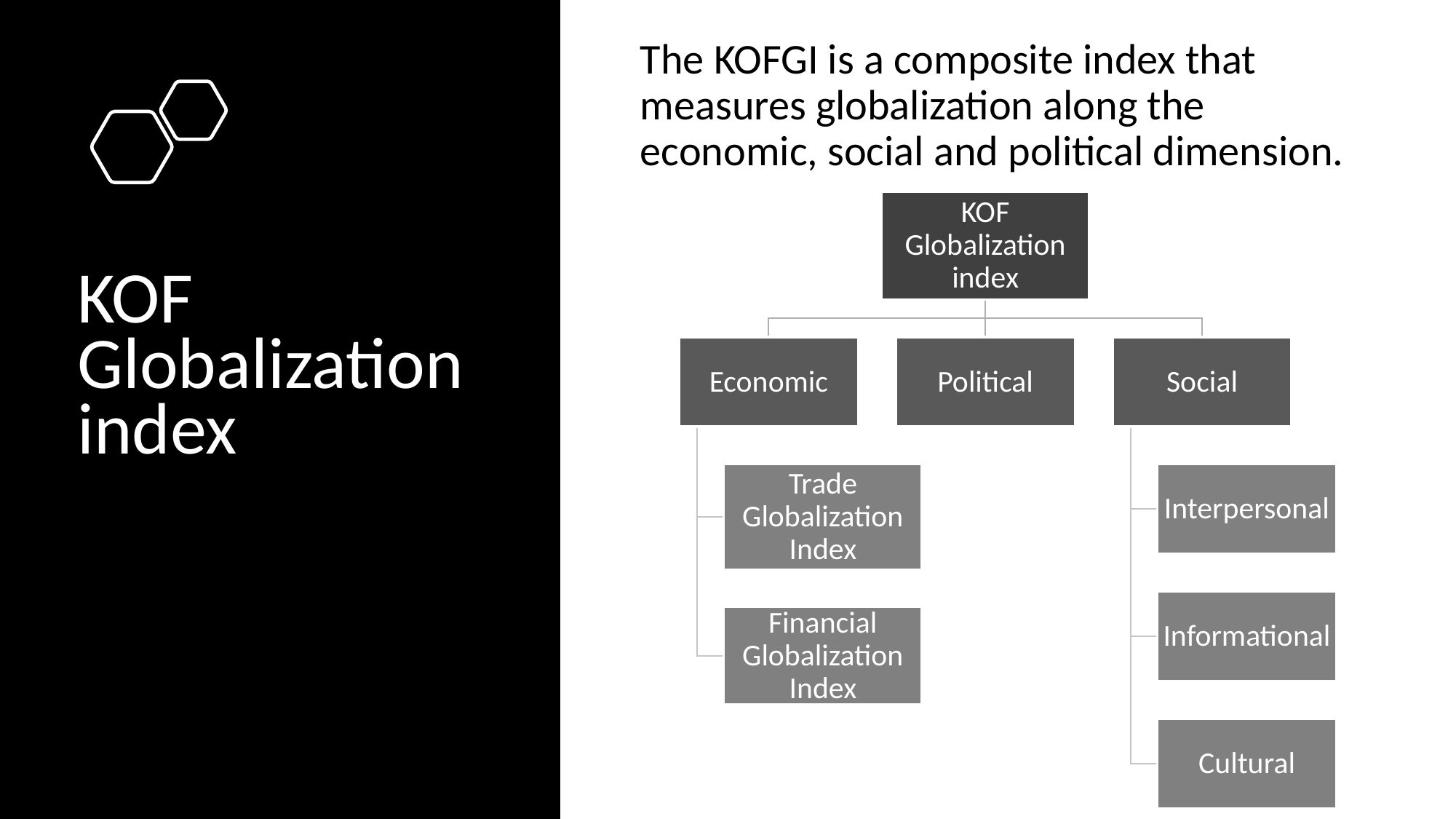

The KOFGI is a composite index that measures globalization along the economic, social and political dimension.

KOF Globalization index
Economic
Trade Globalization Index
Financial Globalization Index
Political
Social
Interpersonal
Informational
Cultural
# KOF Globalization index